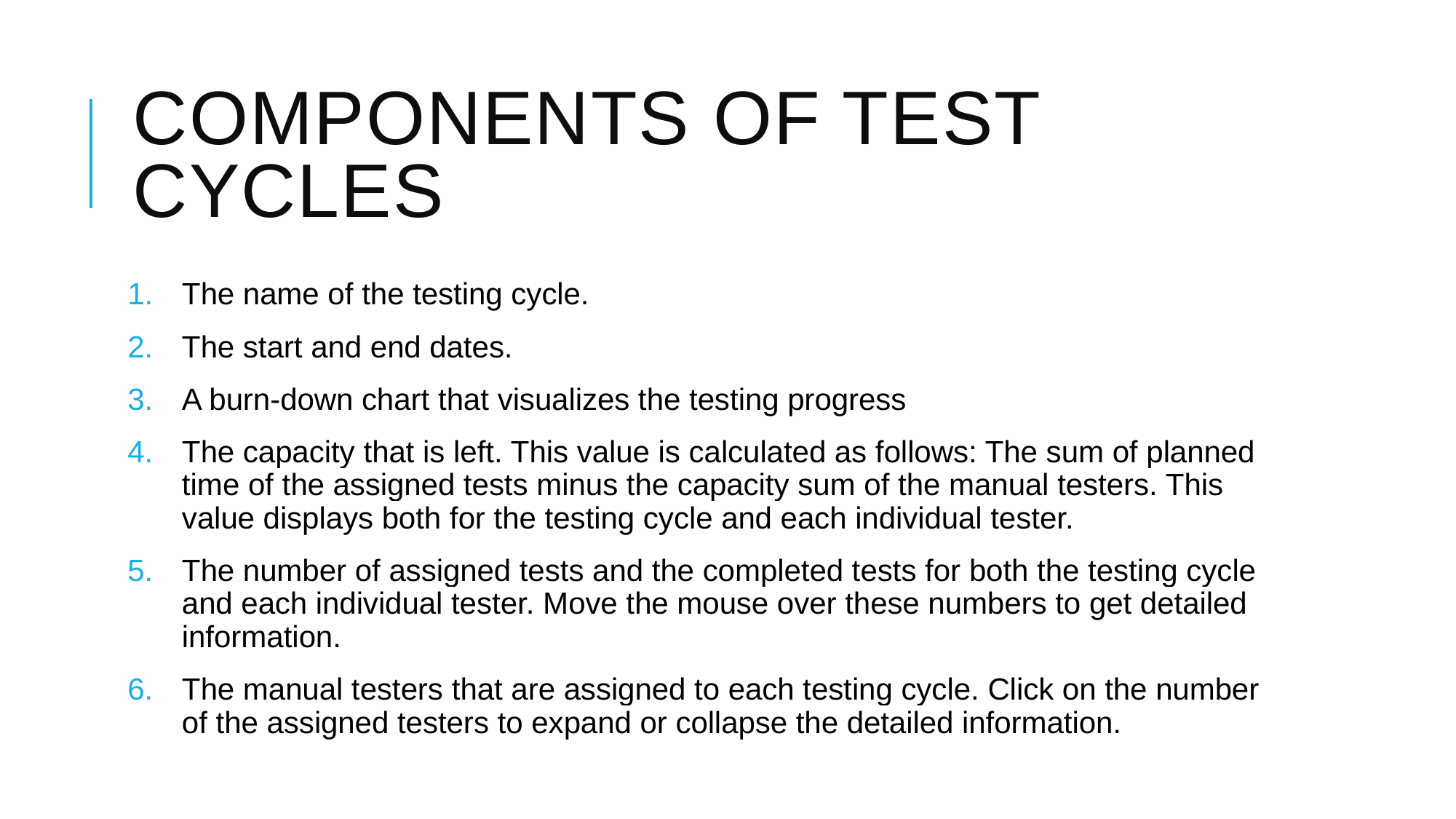

# Components of test cycles
The name of the testing cycle.
The start and end dates.
A burn-down chart that visualizes the testing progress
The capacity that is left. This value is calculated as follows: The sum of planned time of the assigned tests minus the capacity sum of the manual testers. This value displays both for the testing cycle and each individual tester.
The number of assigned tests and the completed tests for both the testing cycle and each individual tester. Move the mouse over these numbers to get detailed information.
The manual testers that are assigned to each testing cycle. Click on the number of the assigned testers to expand or collapse the detailed information.